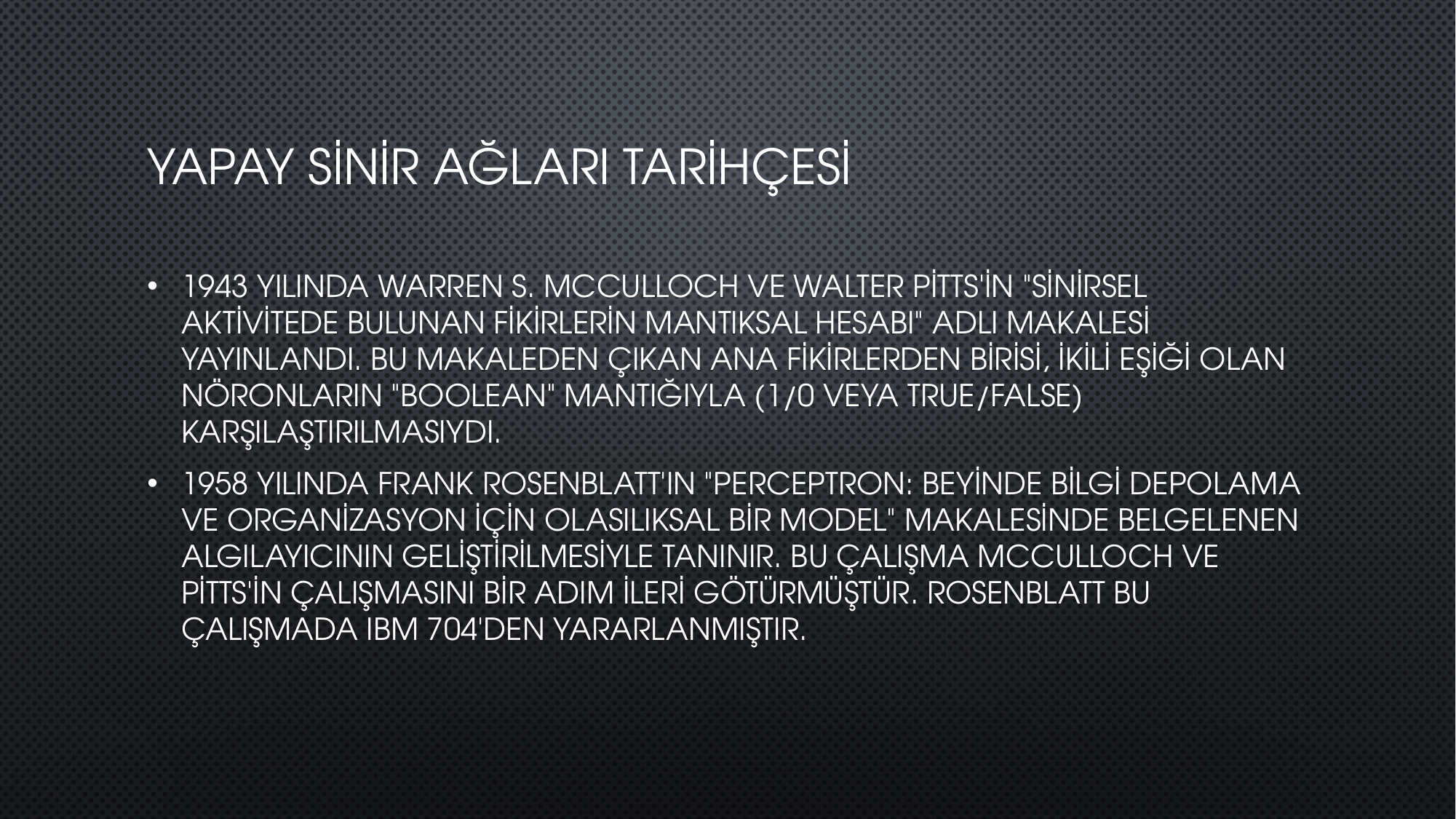

# Yapay sinir ağları tarihçesi
1943 yılında Warren S. McCulloch ve Walter Pitts'in "Sinirsel Aktivitede Bulunan Fikirlerin Mantıksal Hesabı" adlı makalesi yayınlandı. Bu makaleden çıkan ana fikirlerden birisi, ikili eşiği olan nöronların "Boolean" mantığıyla (1/0 veya True/False) karşılaştırılmasıydı.
1958 yılında Frank Rosenblatt'ın "Perceptron: Beyinde Bilgi Depolama ve Organizasyon İçin Olasılıksal Bir Model" makalesinde belgelenen algılayıcının geliştirilmesiyle tanınır. Bu çalışma McCulloch ve Pitts'in çalışmasını bir adım ileri götürmüştür. Rosenblatt bu çalışmada IBM 704'den yararlanmıştır.